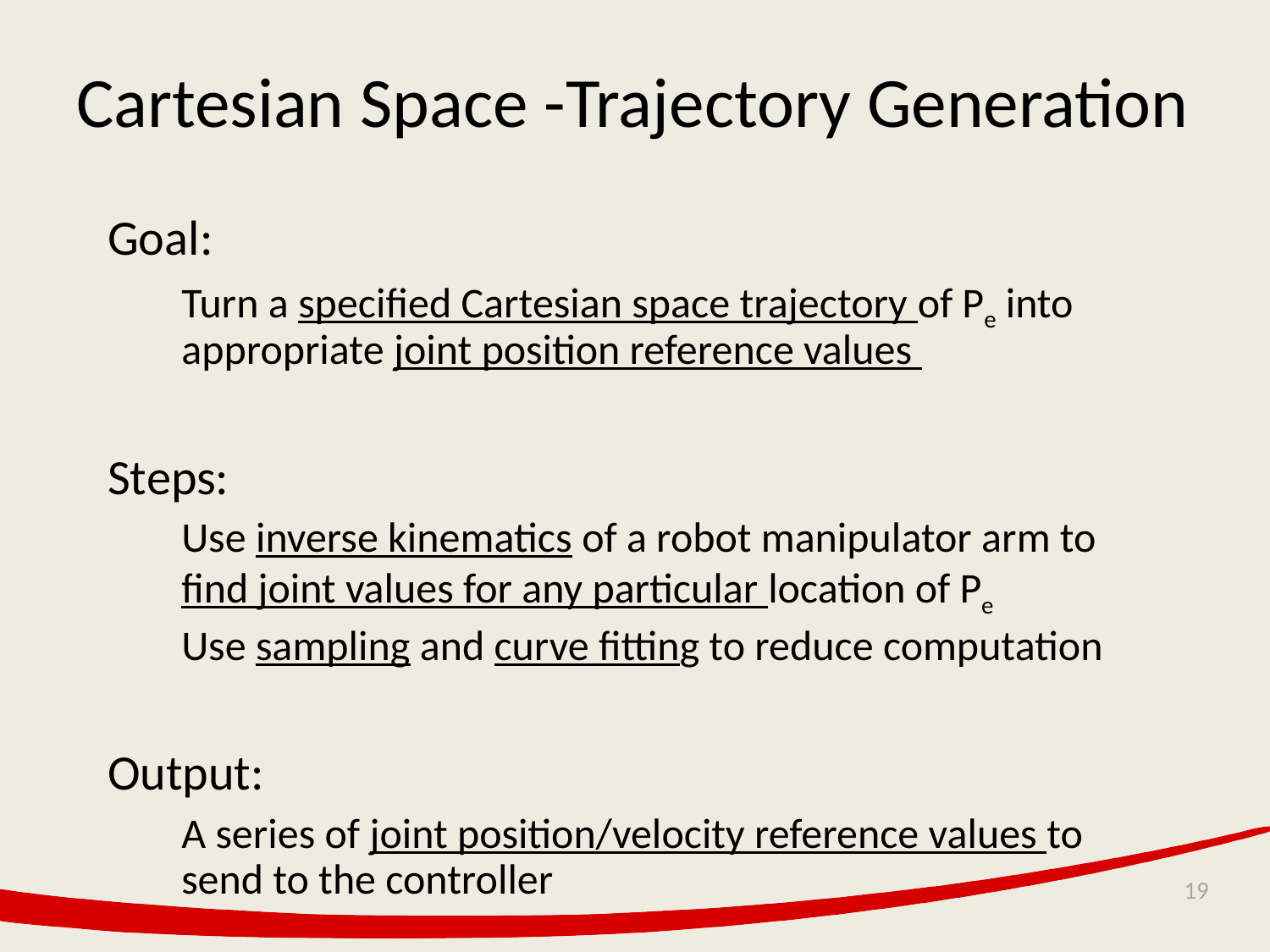

# Cartesian Space -Trajectory Generation
Goal:
Turn a specified Cartesian space trajectory of Pe into appropriate joint position reference values

Steps:
Use inverse kinematics of a robot manipulator arm to find joint values for any particular location of Pe
Use sampling and curve fitting to reduce computation

Output:
A series of joint position/velocity reference values to send to the controller